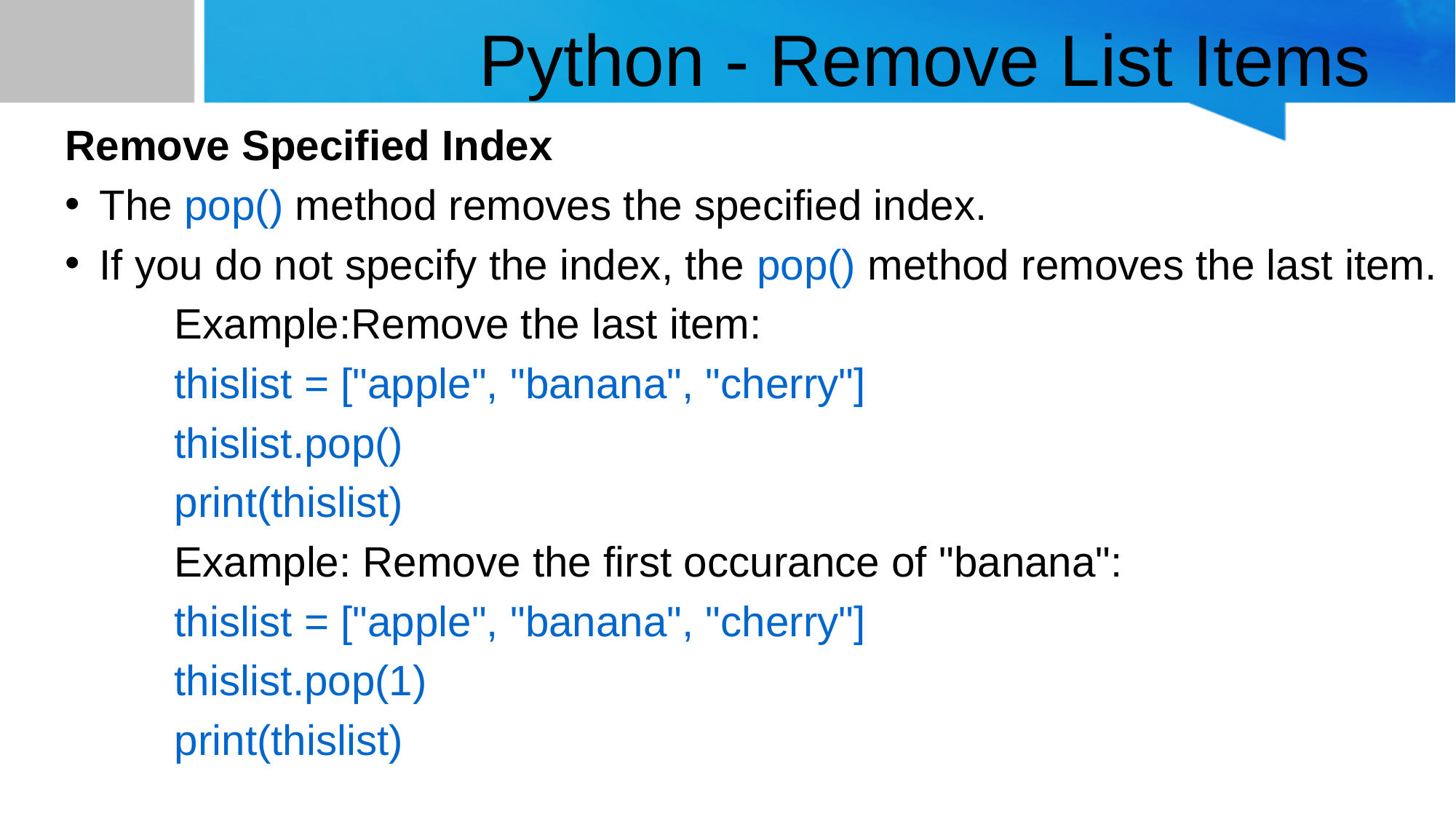

# Python - Remove List Items
Remove Specified Index
The pop() method removes the specified index.
If you do not specify the index, the pop() method removes the last item.
	Example:Remove the last item:
thislist = ["apple", "banana", "cherry"]
thislist.pop()
print(thislist)
	Example: Remove the first occurance of "banana":
thislist = ["apple", "banana", "cherry"]
thislist.pop(1)
print(thislist)